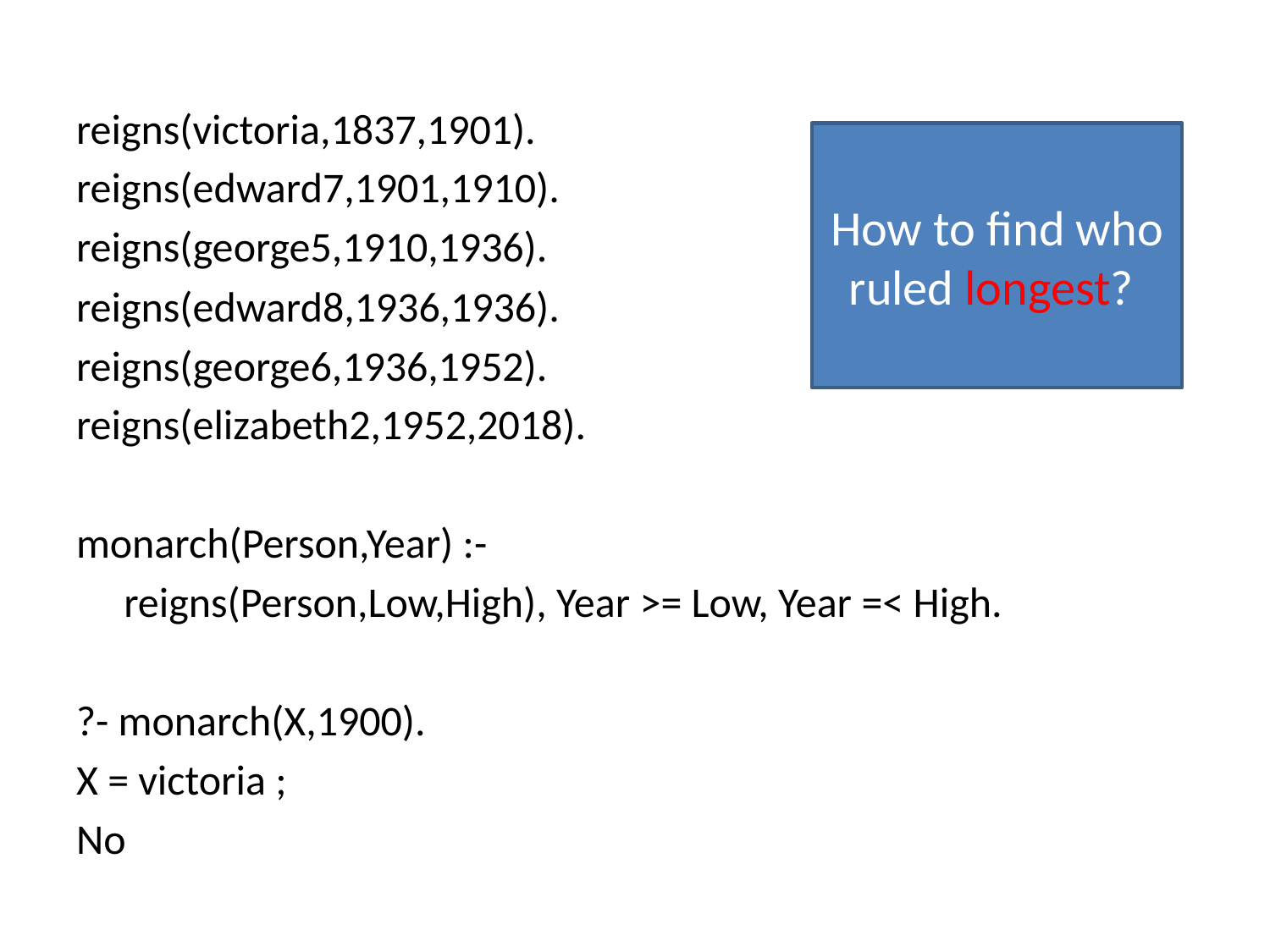

reigns(victoria,1837,1901).
reigns(edward7,1901,1910).
reigns(george5,1910,1936).
reigns(edward8,1936,1936).
reigns(george6,1936,1952).
reigns(elizabeth2,1952,2018).

monarch(Person,Year) :-
	reigns(Person,Low,High), Year >= Low, Year =< High.

?- monarch(X,1900).
X = victoria ;
No
How to find who ruled longest?